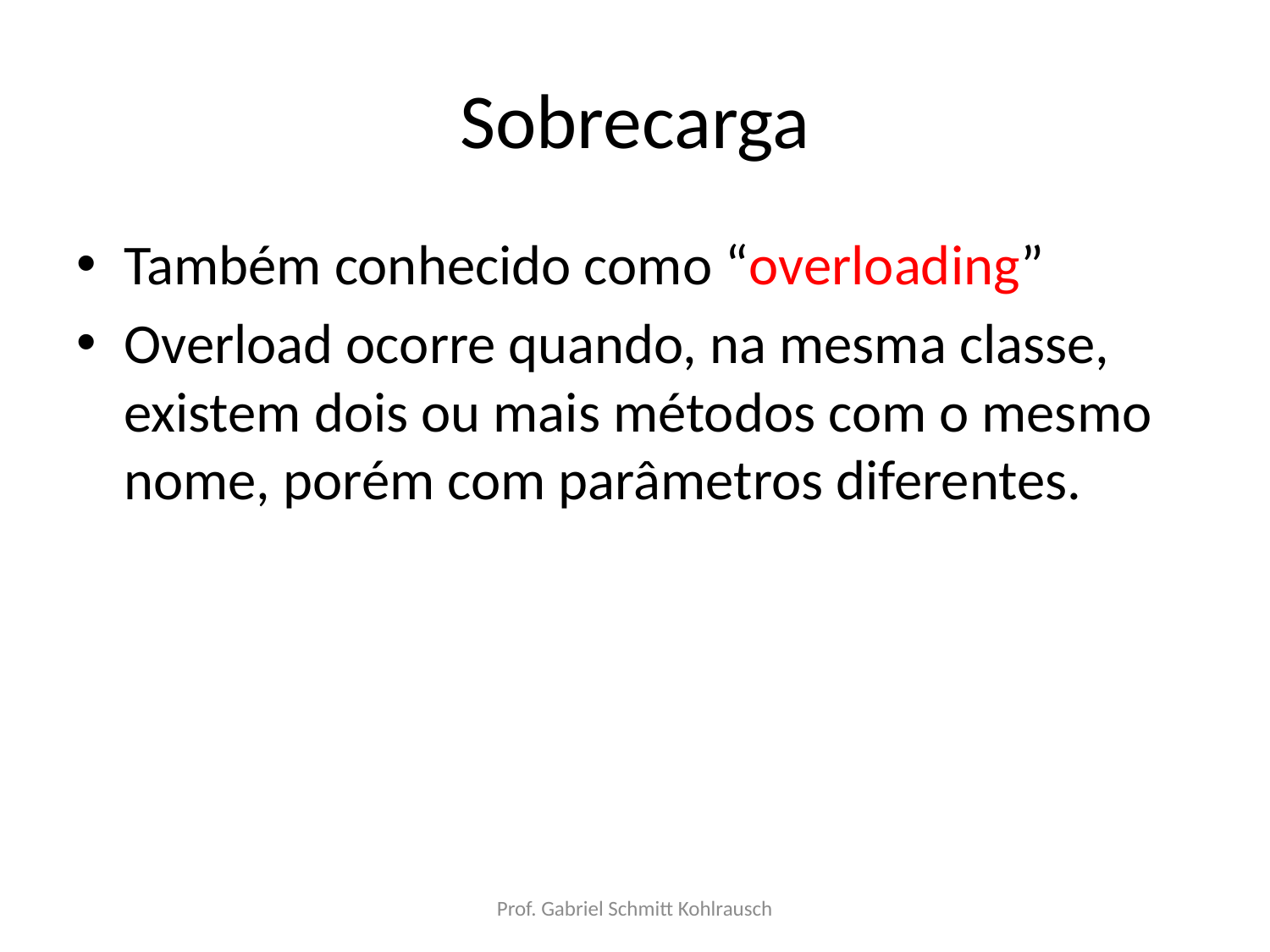

# Sobrecarga
Também conhecido como “overloading”
Overload ocorre quando, na mesma classe, existem dois ou mais métodos com o mesmo nome, porém com parâmetros diferentes.
Prof. Gabriel Schmitt Kohlrausch